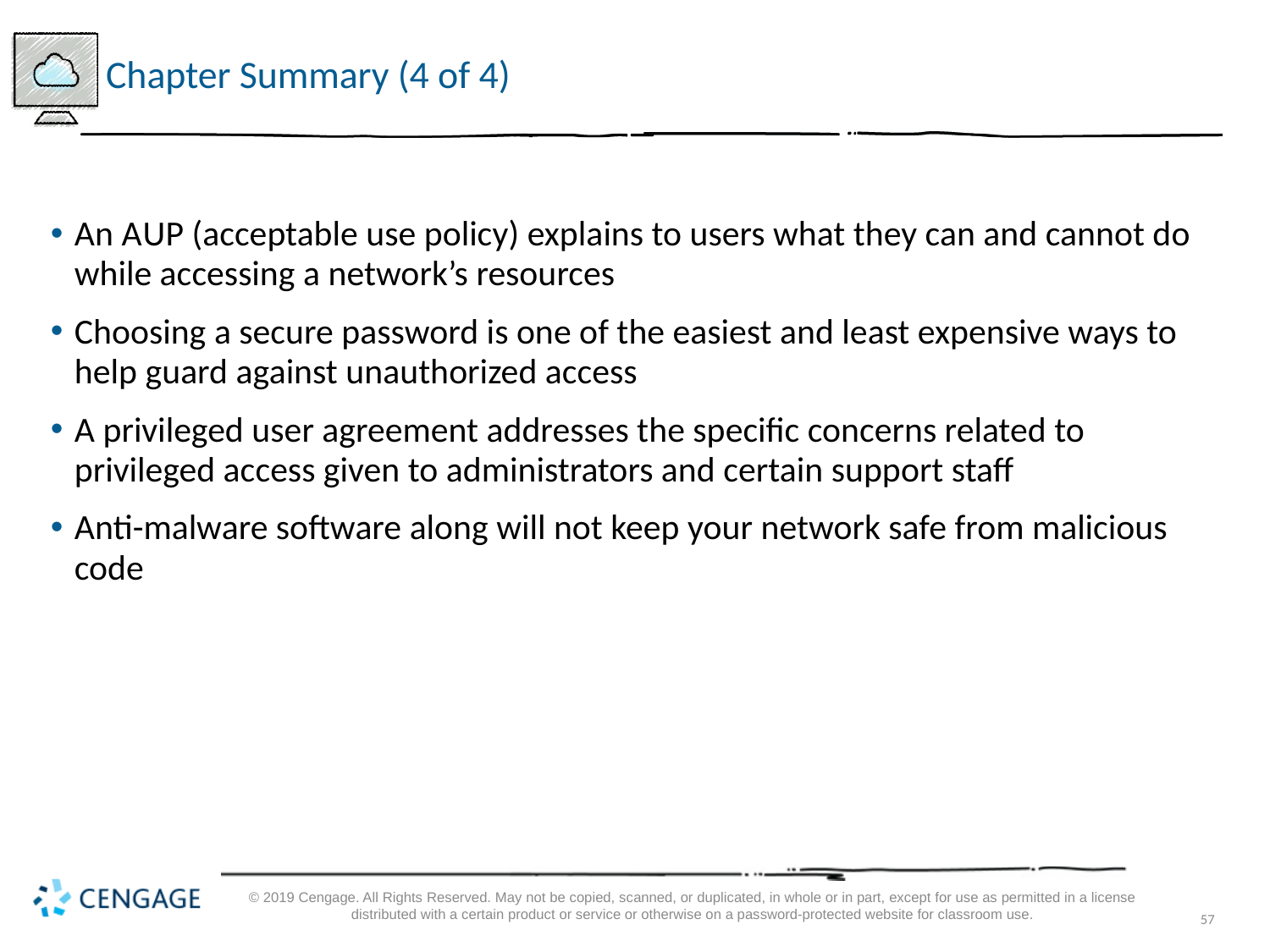

# Chapter Summary (4 of 4)
An A U P (acceptable use policy) explains to users what they can and cannot do while accessing a network’s resources
Choosing a secure password is one of the easiest and least expensive ways to help guard against unauthorized access
A privileged user agreement addresses the specific concerns related to privileged access given to administrators and certain support staff
Anti-malware software along will not keep your network safe from malicious code
© 2019 Cengage. All Rights Reserved. May not be copied, scanned, or duplicated, in whole or in part, except for use as permitted in a license distributed with a certain product or service or otherwise on a password-protected website for classroom use.